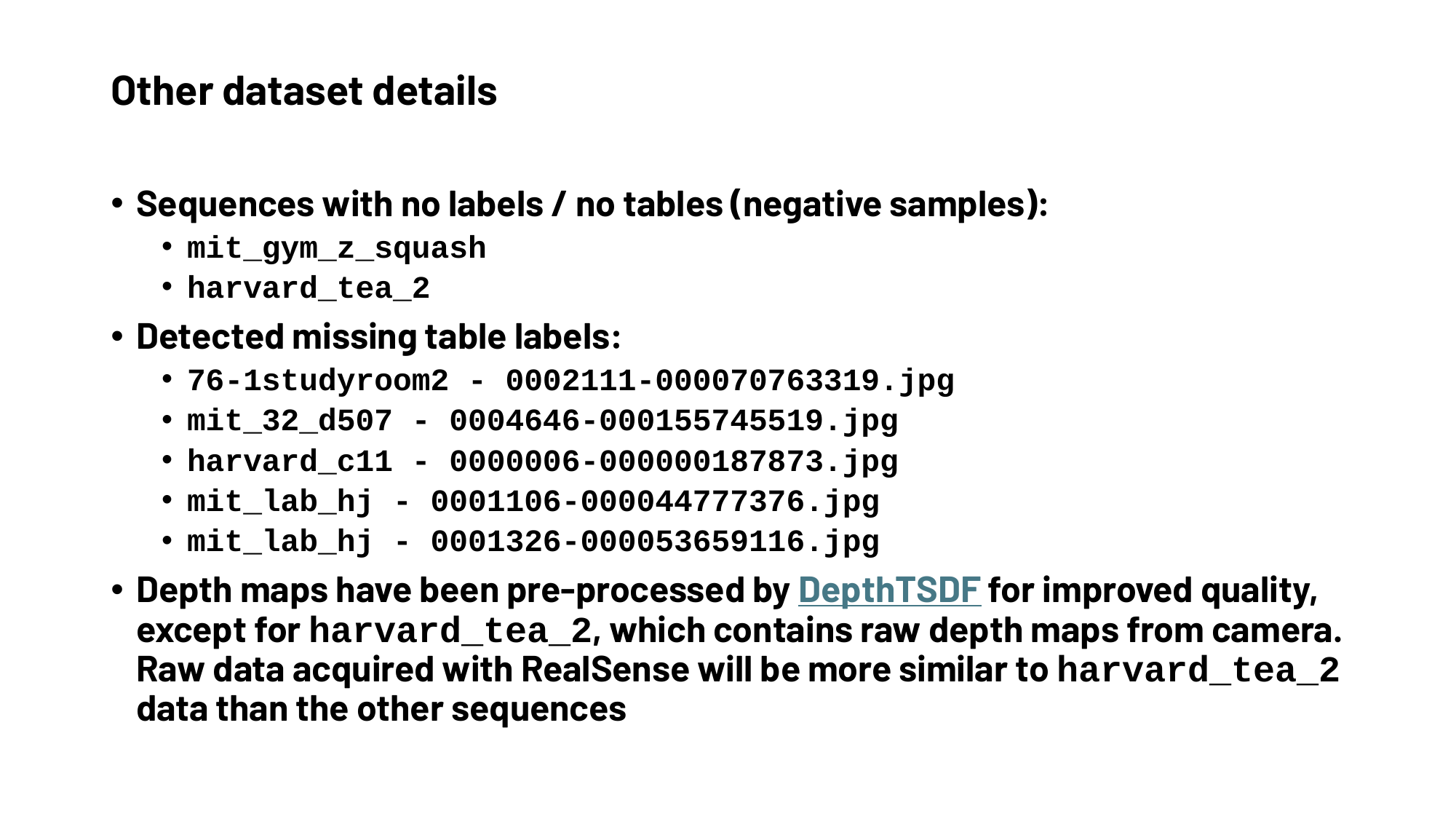

Other dataset details

Sequences with no labels / no tables (negative samples):
mit_gym_z_squash
harvard_tea_2
Detected missing table labels:
76-1studyroom2 - 0002111-000070763319.jpg
mit_32_d507 - 0004646-000155745519.jpg
harvard_c11 - 0000006-000000187873.jpg
mit_lab_hj - 0001106-000044777376.jpg
mit_lab_hj - 0001326-000053659116.jpg
Depth maps have been pre-processed by DepthTSDF for improved quality, except for harvard_tea_2, which contains raw depth maps from camera. Raw data acquired with RealSense will be more similar to harvard_tea_2 data than the other sequences